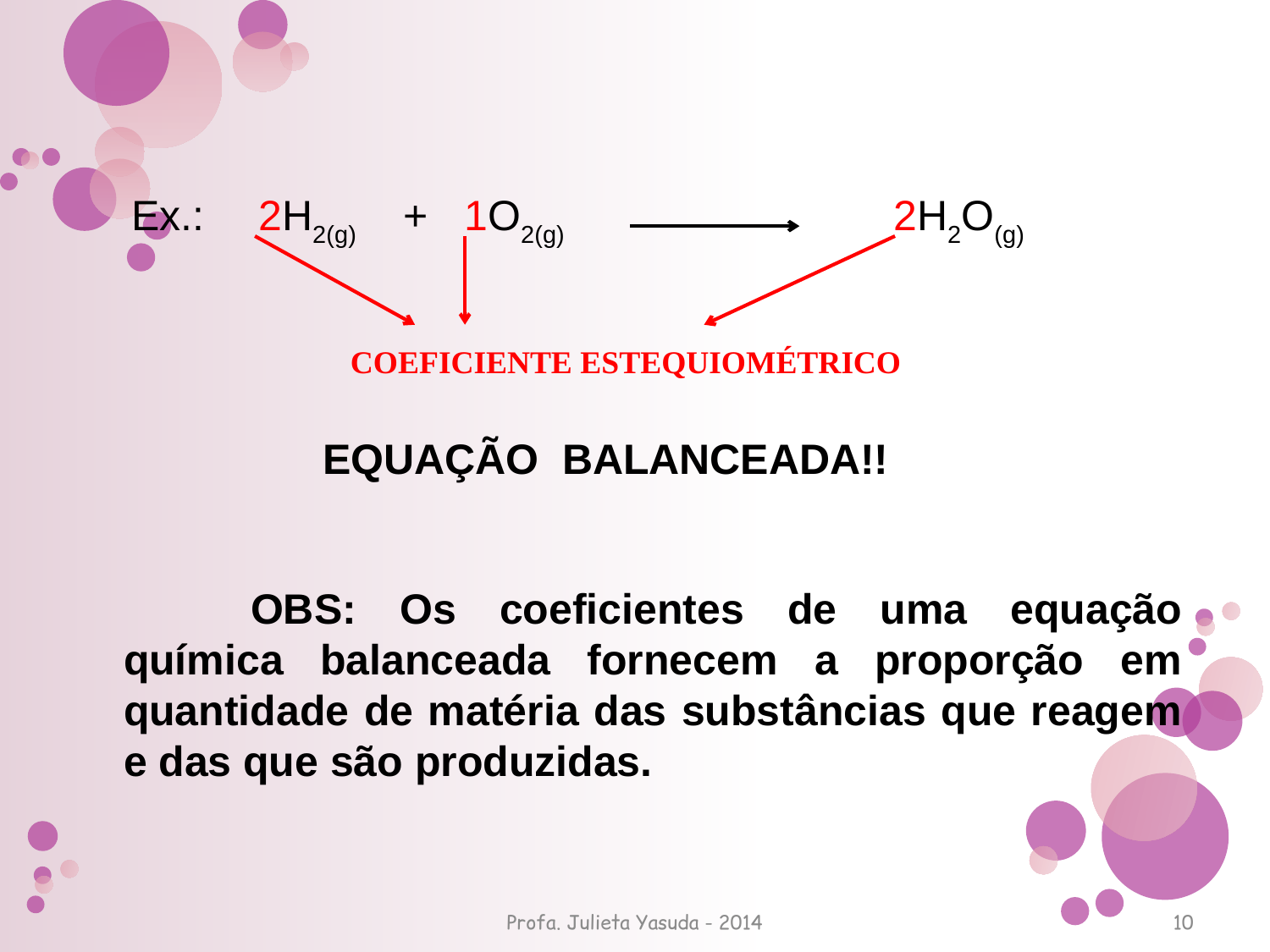

Ex.: 	2H2(g)    +   1O2(g)			2H2O(g)
COEFICIENTE ESTEQUIOMÉTRICO
equação  balanceada!!
	OBS: Os coeficientes de uma equação química balanceada fornecem a proporção em quantidade de matéria das substâncias que reagem e das que são produzidas.
Profa. Julieta Yasuda - 2014
10